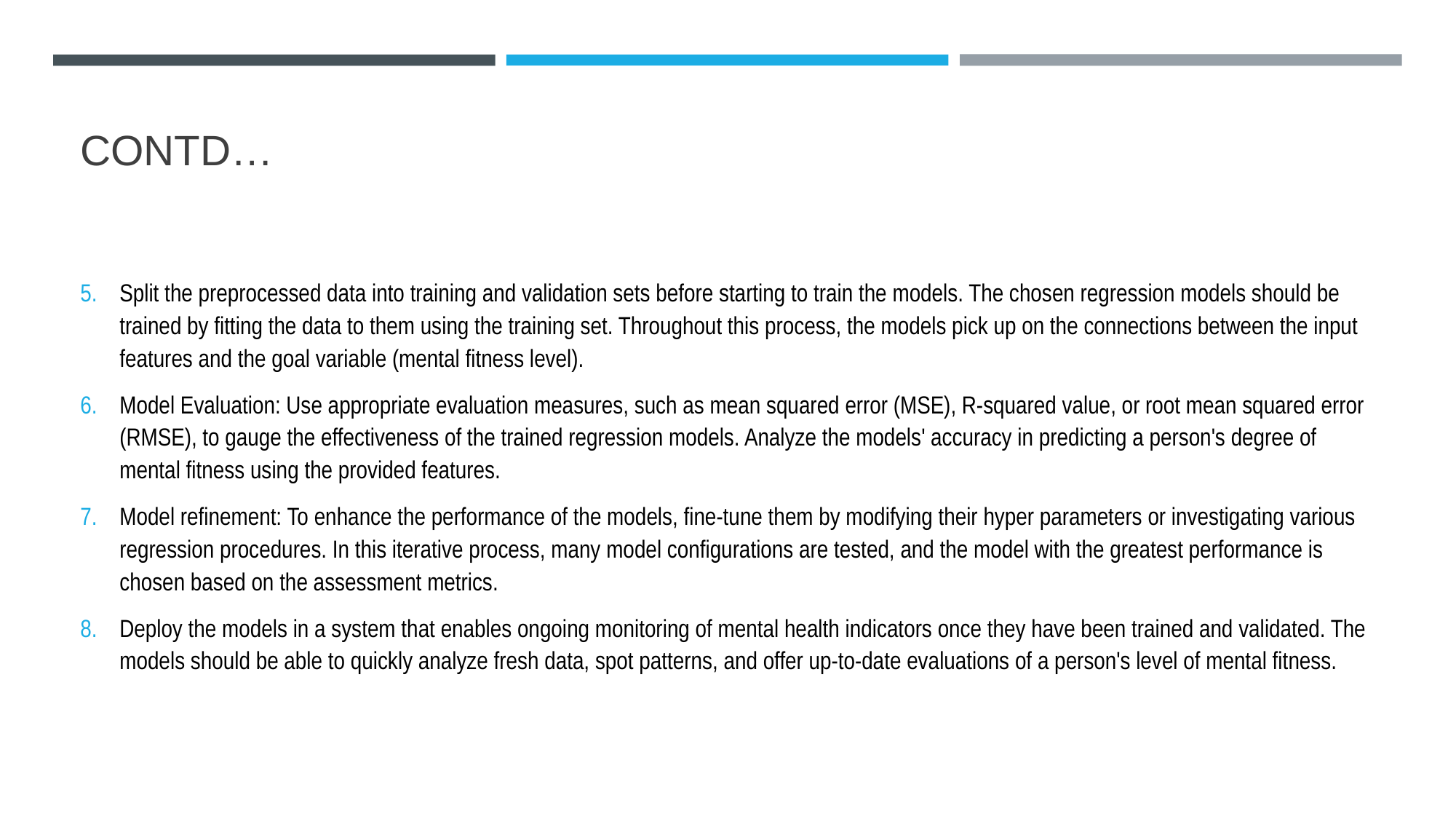

# CONTD…
Split the preprocessed data into training and validation sets before starting to train the models. The chosen regression models should be trained by fitting the data to them using the training set. Throughout this process, the models pick up on the connections between the input features and the goal variable (mental fitness level).
Model Evaluation: Use appropriate evaluation measures, such as mean squared error (MSE), R-squared value, or root mean squared error (RMSE), to gauge the effectiveness of the trained regression models. Analyze the models' accuracy in predicting a person's degree of mental fitness using the provided features.
Model refinement: To enhance the performance of the models, fine-tune them by modifying their hyper parameters or investigating various regression procedures. In this iterative process, many model configurations are tested, and the model with the greatest performance is chosen based on the assessment metrics.
Deploy the models in a system that enables ongoing monitoring of mental health indicators once they have been trained and validated. The models should be able to quickly analyze fresh data, spot patterns, and offer up-to-date evaluations of a person's level of mental fitness.